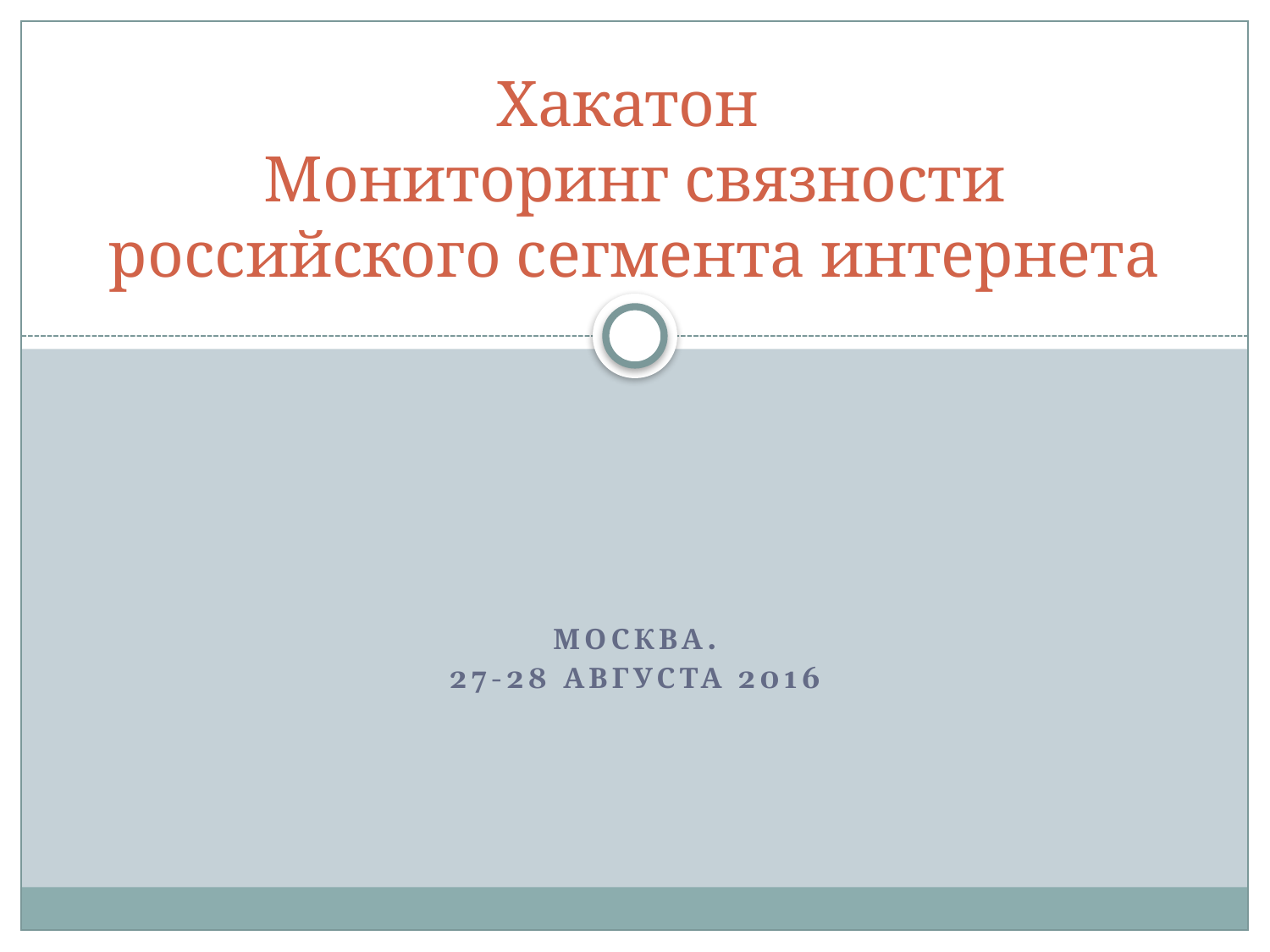

# Хакатон Мониторинг связности российского сегмента интернета
Москва.
27-28 августа 2016